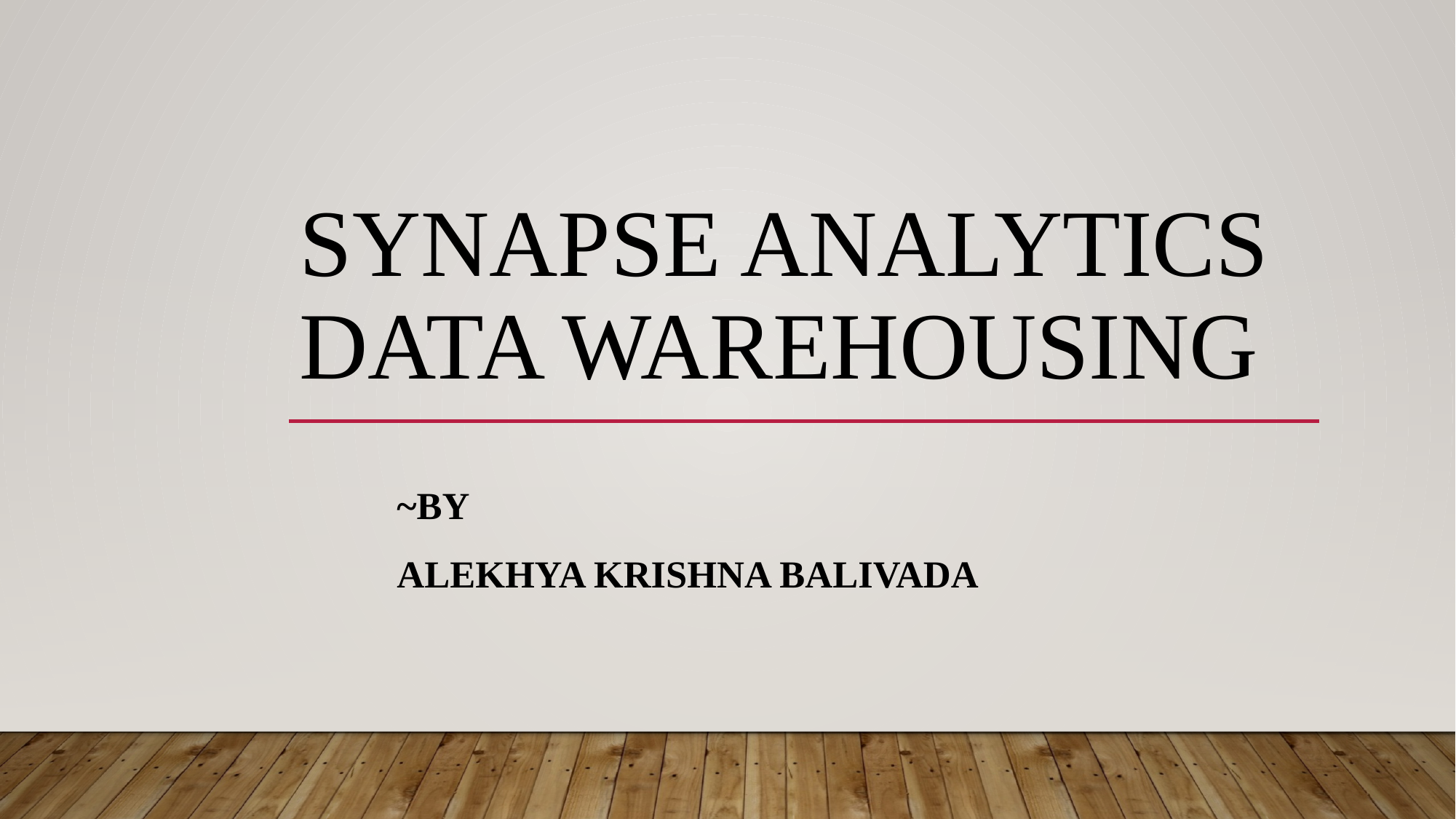

# Synapse analytics data warehousing

					~By
					Alekhya Krishna Balivada